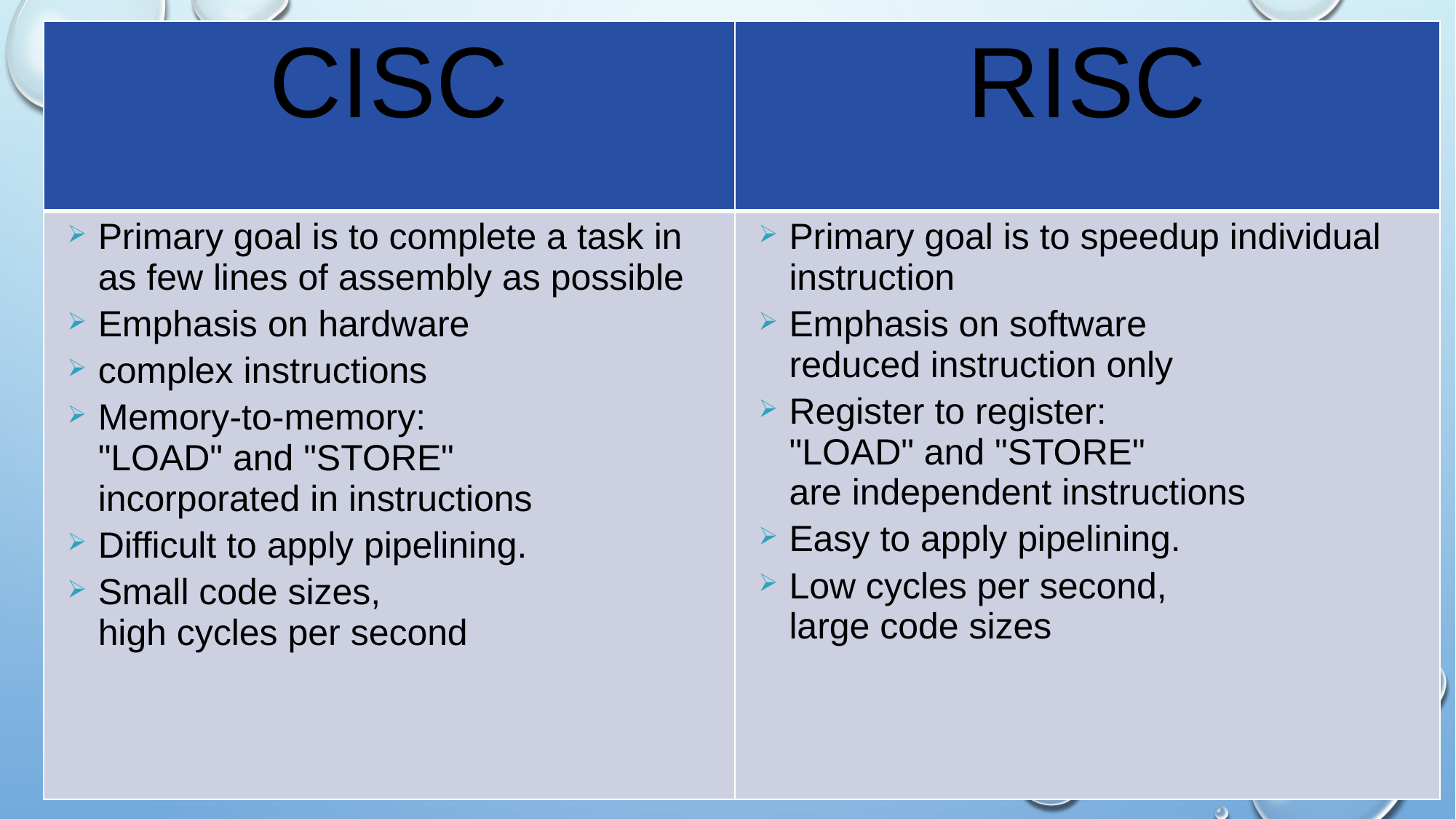

| CISC | RISC |
| --- | --- |
| Primary goal is to complete a task in as few lines of assembly as possible Emphasis on hardware complex instructions Memory-to-memory: "LOAD" and "STORE" incorporated in instructions Difficult to apply pipelining. Small code sizes, high cycles per second | Primary goal is to speedup individual instruction Emphasis on software reduced instruction only Register to register: "LOAD" and "STORE" are independent instructions Easy to apply pipelining. Low cycles per second, large code sizes |